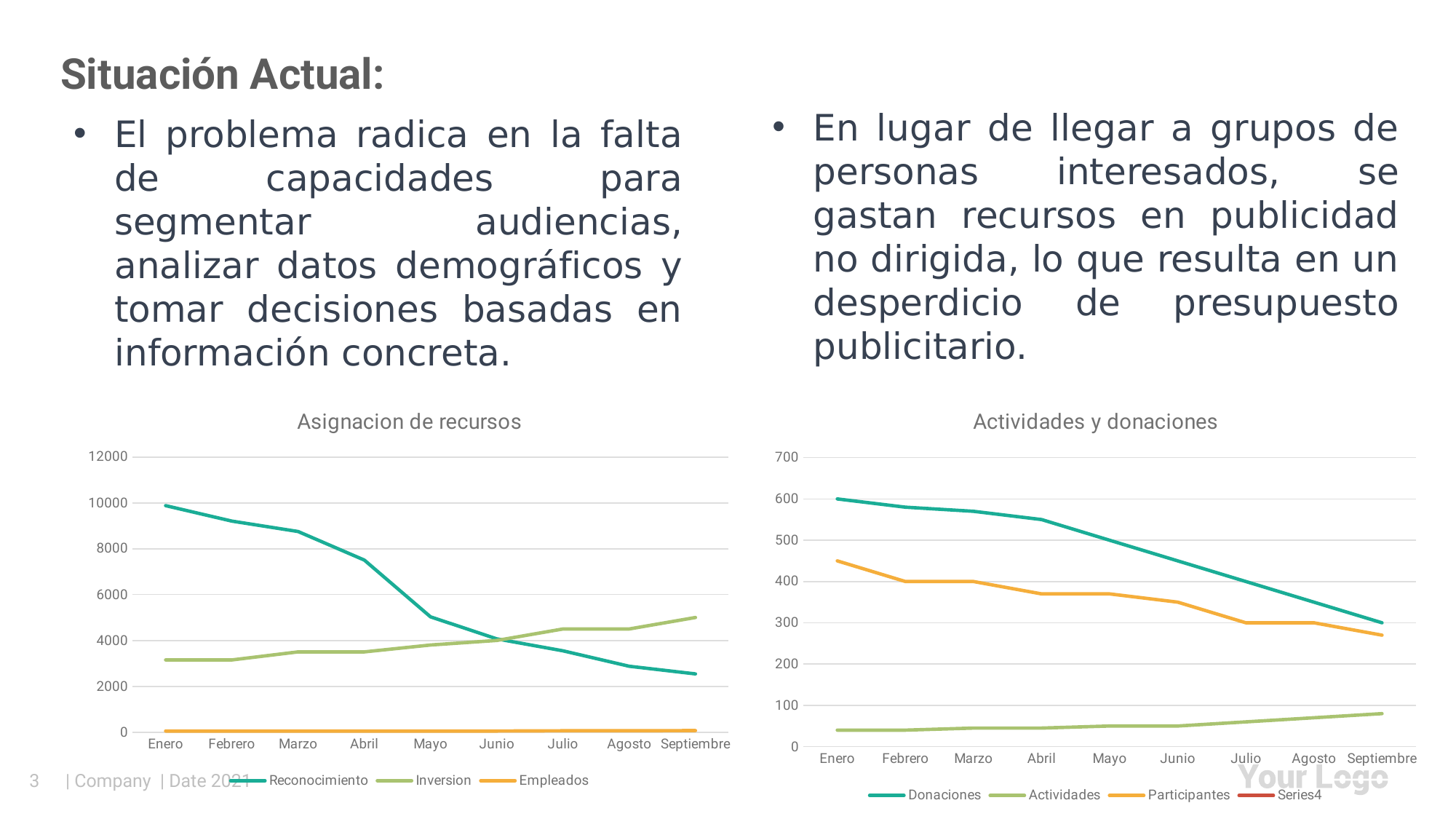

# Situación Actual:
En lugar de llegar a grupos de personas interesados, se gastan recursos en publicidad no dirigida, lo que resulta en un desperdicio de presupuesto publicitario.
El problema radica en la falta de capacidades para segmentar audiencias, analizar datos demográficos y tomar decisiones basadas en información concreta.

### Chart: Asignacion de recursos

| Category | Reconocimiento | Inversion | Empleados |
|---|---|---|---|
| Enero | 9880.0 | 3150.0 | 50.0 |
| Febrero | 9205.0 | 3150.0 | 50.0 |
| Marzo | 8750.0 | 3500.0 | 50.0 |
| Abril | 7507.0 | 3500.0 | 50.0 |
| Mayo | 5030.0 | 3800.0 | 50.0 |
| Junio | 4068.0 | 4000.0 | 50.0 |
| Julio | 3548.0 | 4500.0 | 60.0 |
| Agosto | 2875.0 | 4500.0 | 60.0 |
| Septiembre | 2540.0 | 5000.0 | 70.0 |

### Chart: Actividades y donaciones

| Category | Donaciones | Actividades | Participantes |  |
|---|---|---|---|---|
| Enero | 600.0 | 40.0 | 450.0 | None |
| Febrero | 580.0 | 40.0 | 400.0 | None |
| Marzo | 570.0 | 45.0 | 400.0 | None |
| Abril | 550.0 | 45.0 | 370.0 | None |
| Mayo | 500.0 | 50.0 | 370.0 | None |
| Junio | 450.0 | 50.0 | 350.0 | None |
| Julio | 400.0 | 60.0 | 300.0 | None |
| Agosto | 350.0 | 70.0 | 300.0 | None |
| Septiembre | 300.0 | 80.0 | 270.0 | None |
SWOT Analysis
Review Inputs
Strategic Matrix
Define Strategies
Review & Adjust
Recolección de  Datos